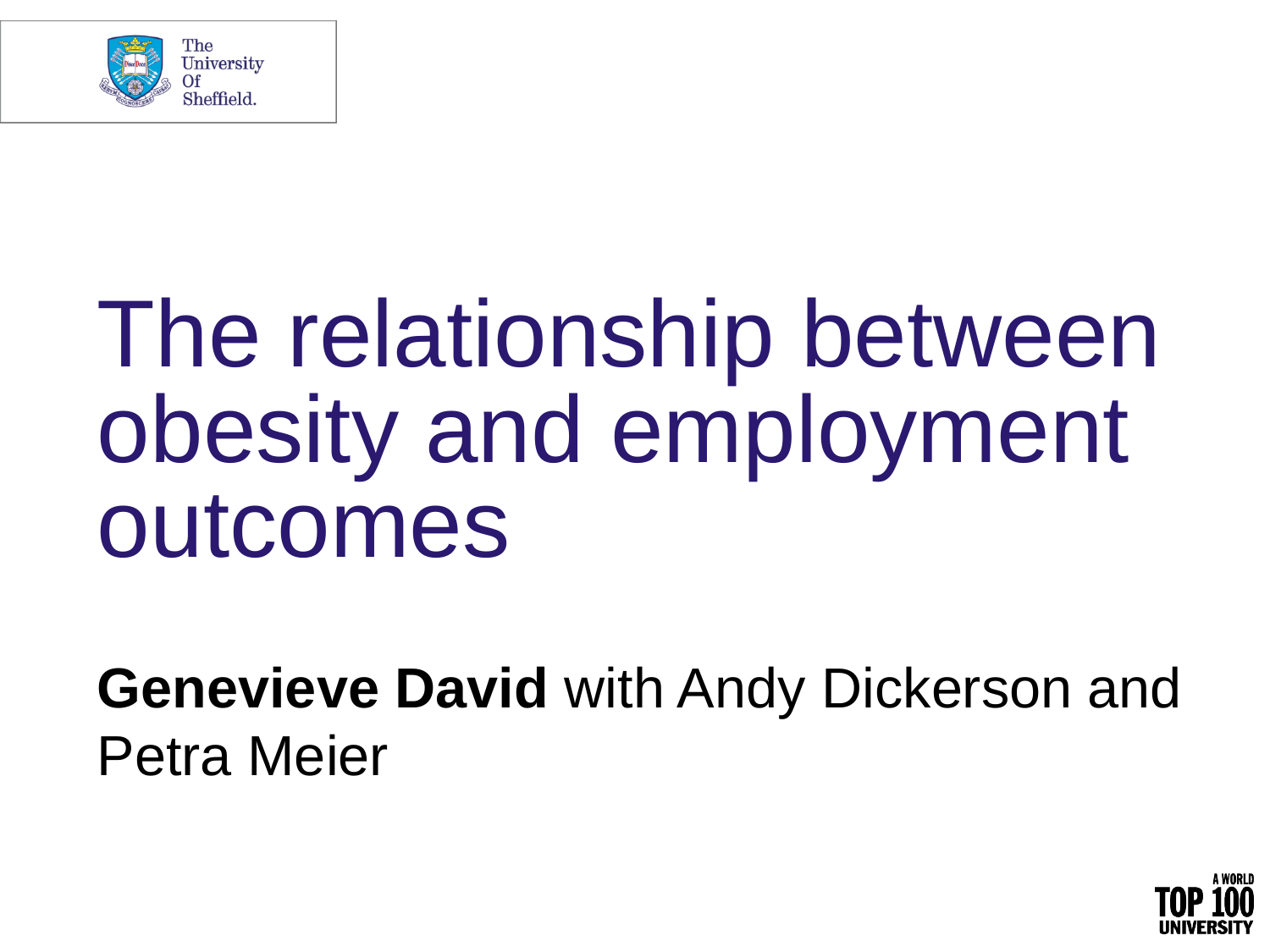

# The relationship between obesity and employment outcomes
Genevieve David with Andy Dickerson and Petra Meier